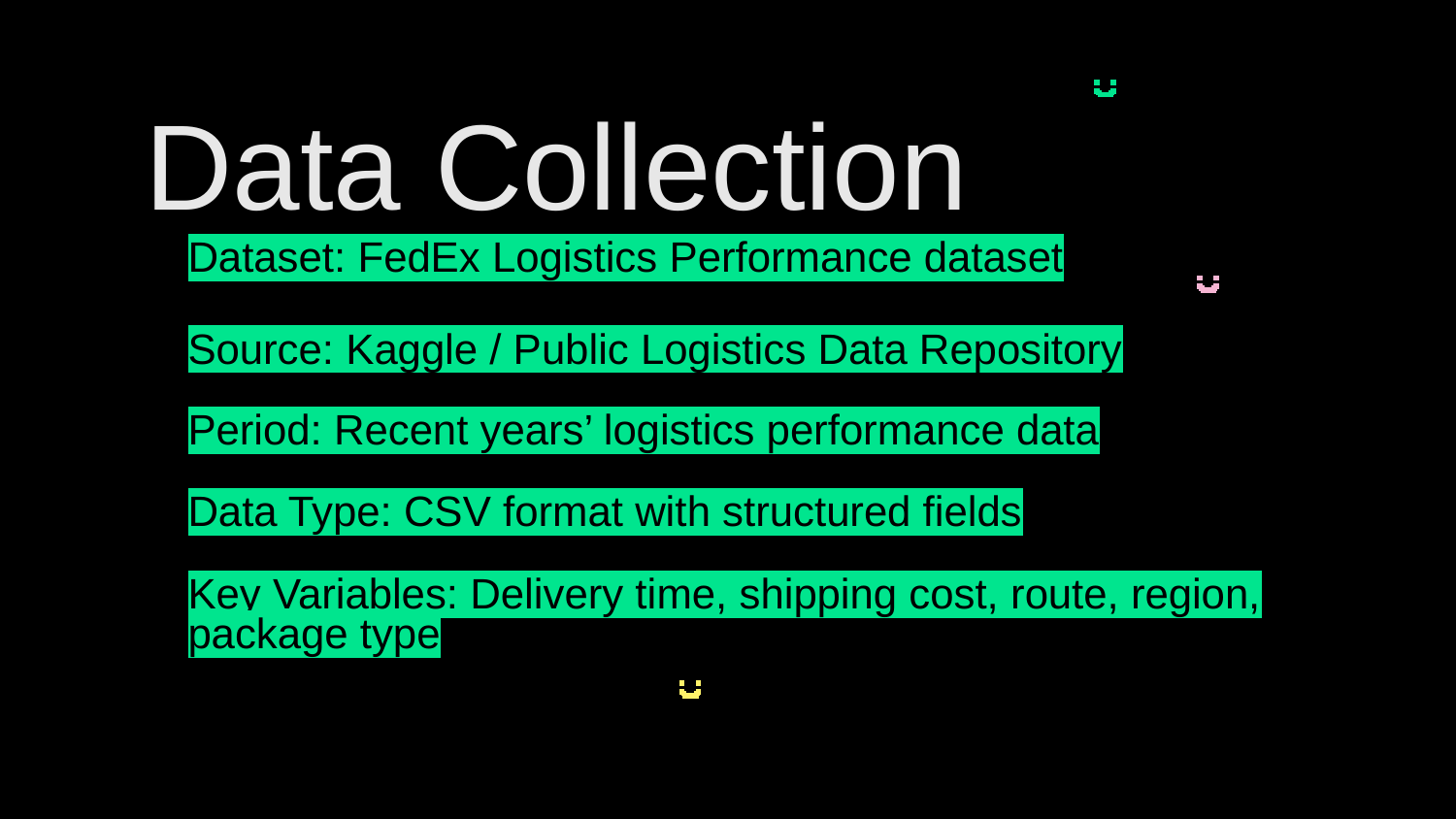

Data Collection
Dataset: FedEx Logistics Performance dataset
Source: Kaggle / Public Logistics Data Repository
Period: Recent years’ logistics performance data
Data Type: CSV format with structured fields
Key Variables: Delivery time, shipping cost, route, region, package type